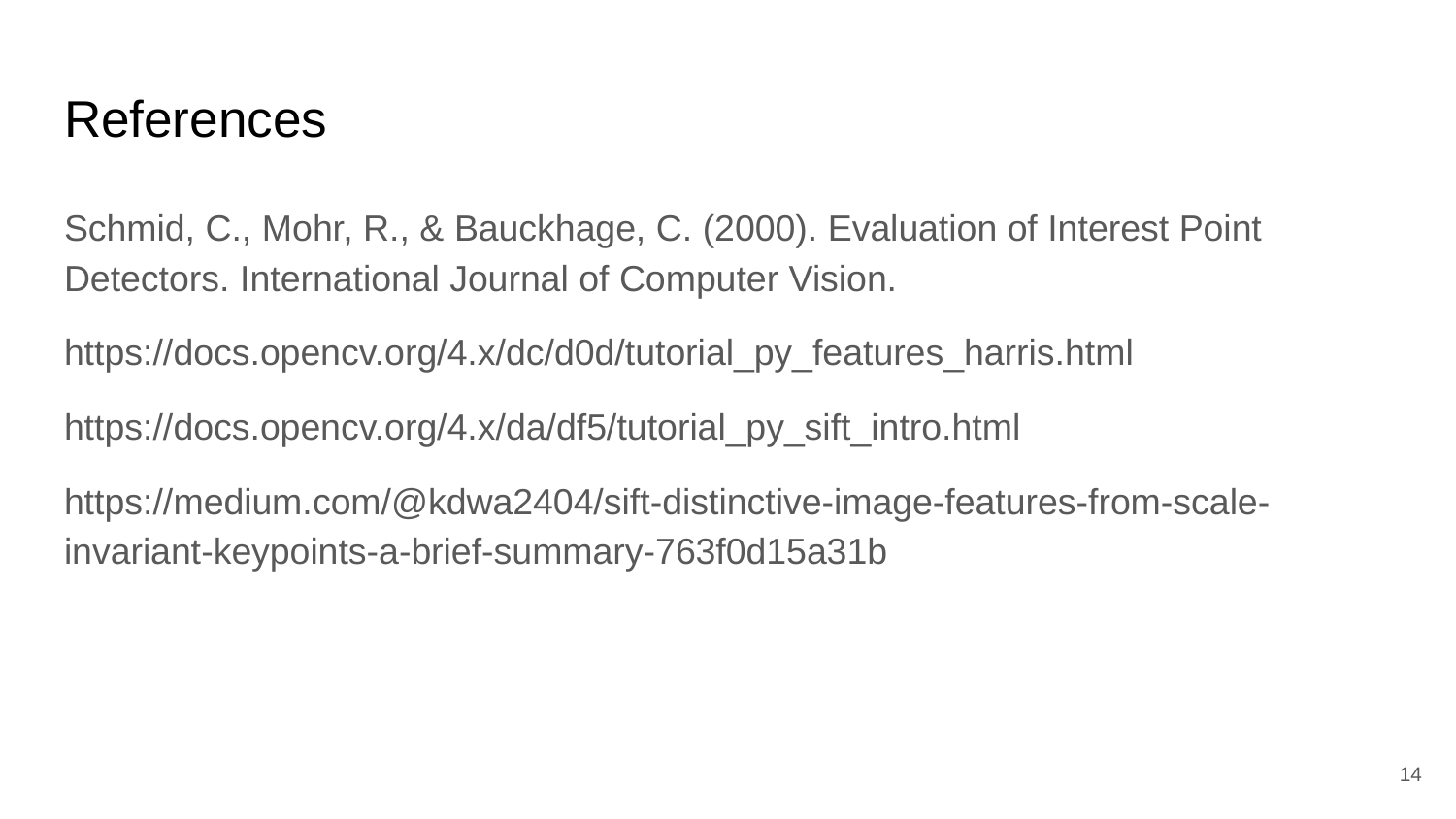

# References
Schmid, C., Mohr, R., & Bauckhage, C. (2000). Evaluation of Interest Point Detectors. International Journal of Computer Vision.
https://docs.opencv.org/4.x/dc/d0d/tutorial_py_features_harris.html
https://docs.opencv.org/4.x/da/df5/tutorial_py_sift_intro.html
https://medium.com/@kdwa2404/sift-distinctive-image-features-from-scale-invariant-keypoints-a-brief-summary-763f0d15a31b
14